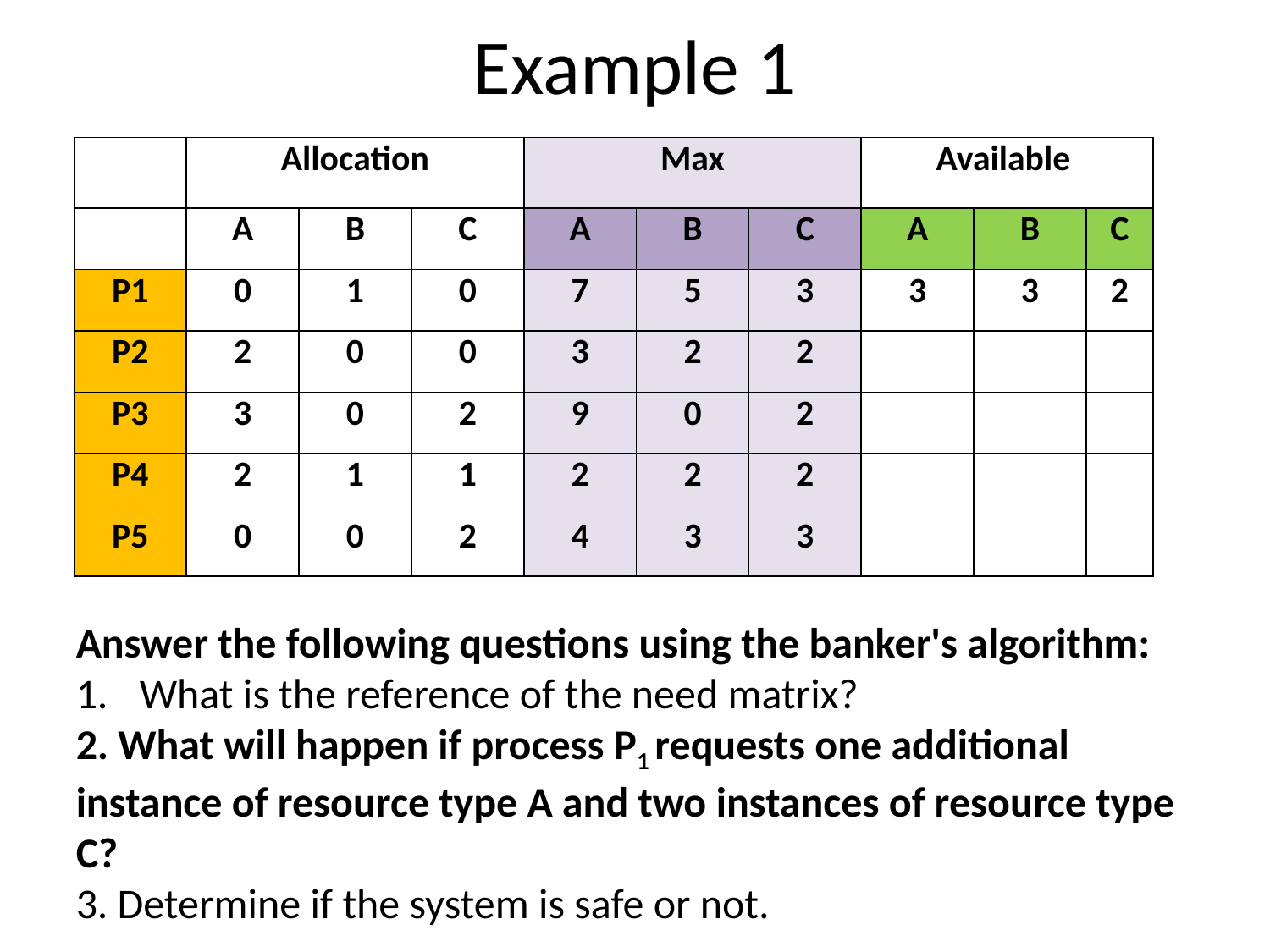

# Example 1
|  | Allocation |  |  | Max |  |  | Available |  |  |
| --- | --- | --- | --- | --- | --- | --- | --- | --- | --- |
|  | A | B | C | A | B | C | A | B | C |
| P1 | 0 | 1 | 0 | 7 | 5 | 3 | 3 | 3 | 2 |
| P2 | 2 | 0 | 0 | 3 | 2 | 2 |  |  |  |
| P3 | 3 | 0 | 2 | 9 | 0 | 2 |  |  |  |
| P4 | 2 | 1 | 1 | 2 | 2 | 2 |  |  |  |
| P5 | 0 | 0 | 2 | 4 | 3 | 3 |  |  |  |
Answer the following questions using the banker's algorithm:
What is the reference of the need matrix?
2. What will happen if process P1 requests one additional instance of resource type A and two instances of resource type C?
3. Determine if the system is safe or not.